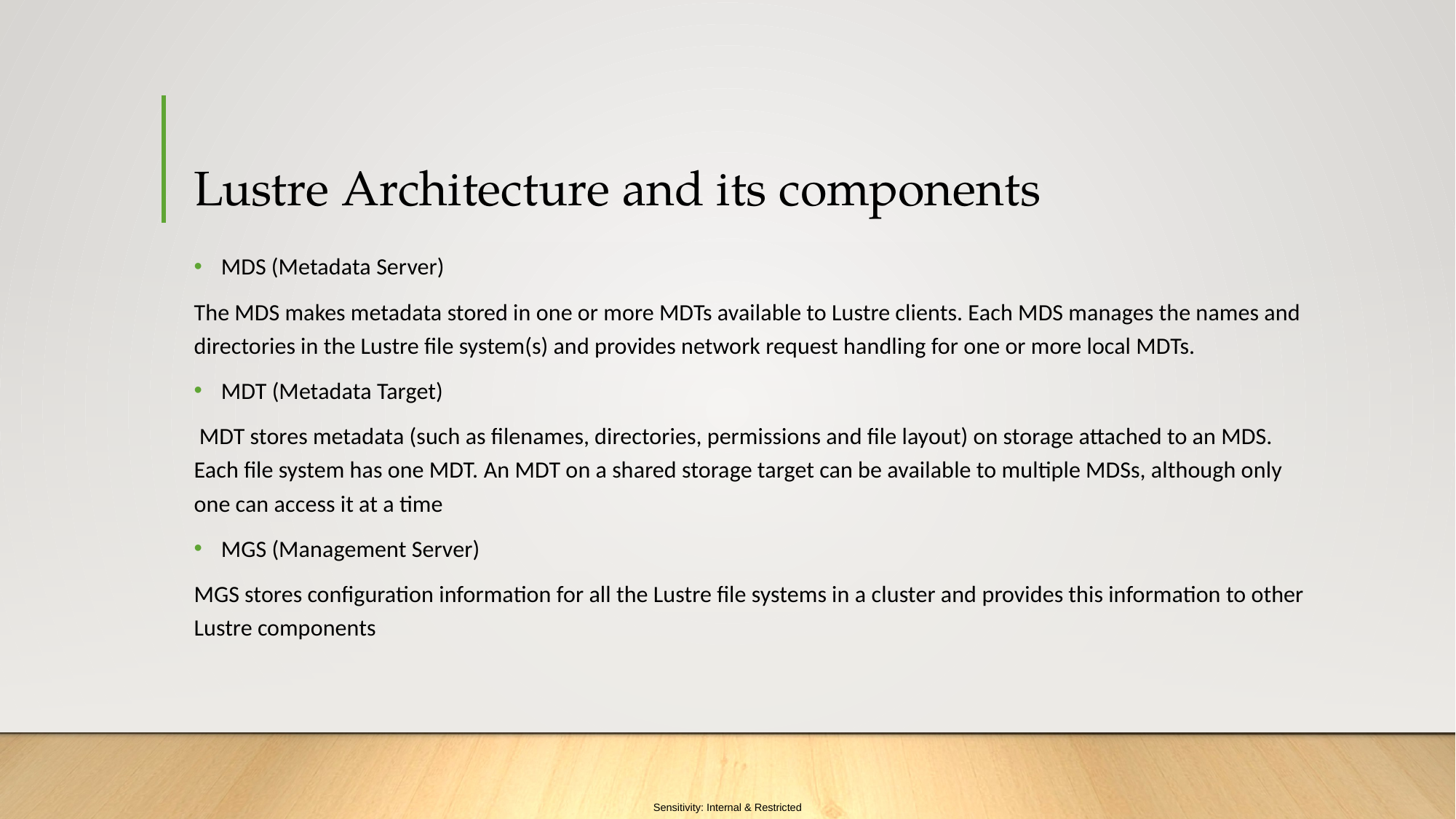

# Lustre Architecture and its components
MDS (Metadata Server)
The MDS makes metadata stored in one or more MDTs available to Lustre clients. Each MDS manages the names and directories in the Lustre file system(s) and provides network request handling for one or more local MDTs.
MDT (Metadata Target)
 MDT stores metadata (such as filenames, directories, permissions and file layout) on storage attached to an MDS. Each file system has one MDT. An MDT on a shared storage target can be available to multiple MDSs, although only one can access it at a time
MGS (Management Server)
MGS stores configuration information for all the Lustre file systems in a cluster and provides this information to other Lustre components